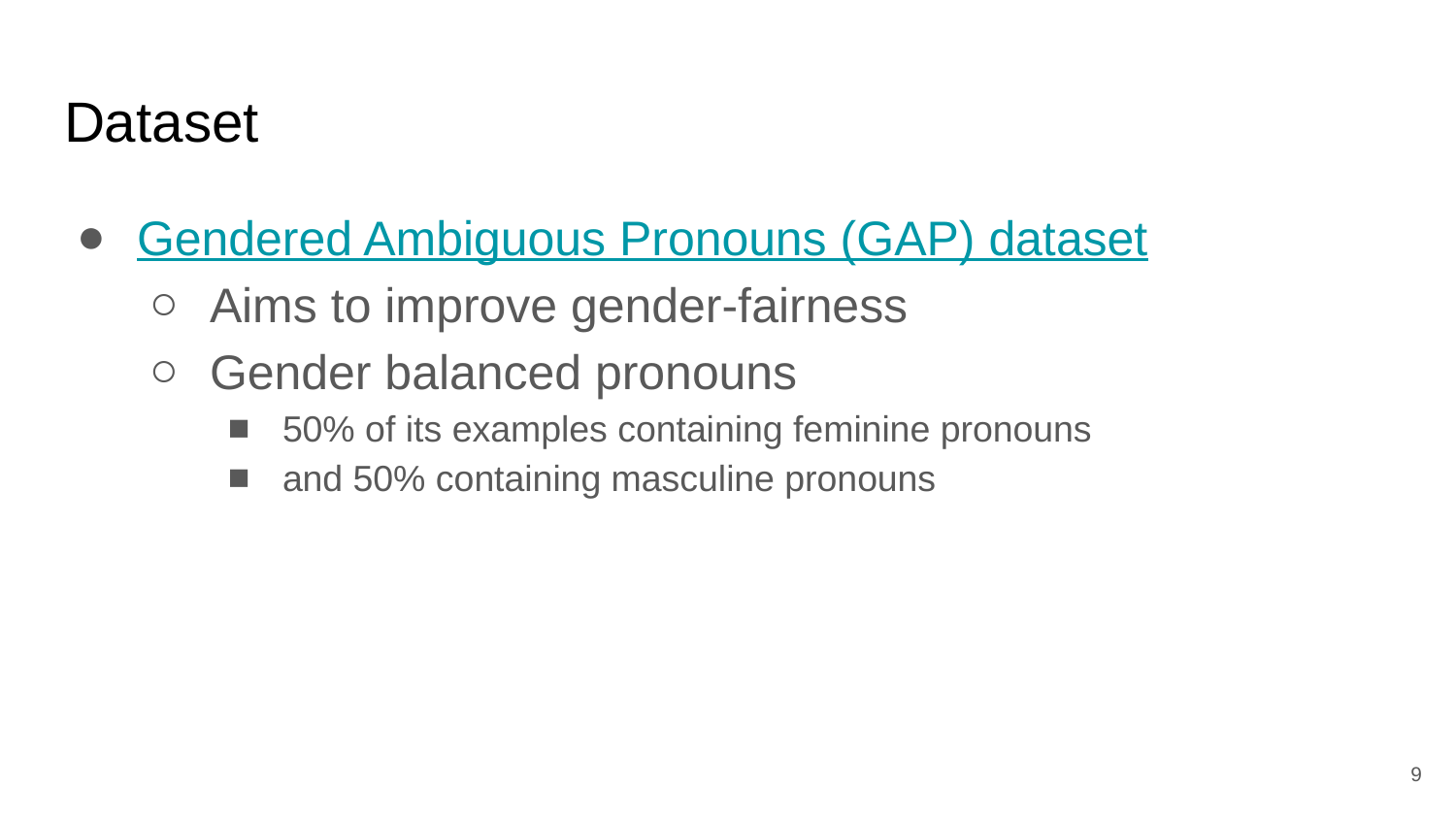

# Dataset
Gendered Ambiguous Pronouns (GAP) dataset
Aims to improve gender-fairness
Gender balanced pronouns
50% of its examples containing feminine pronouns
and 50% containing masculine pronouns
9